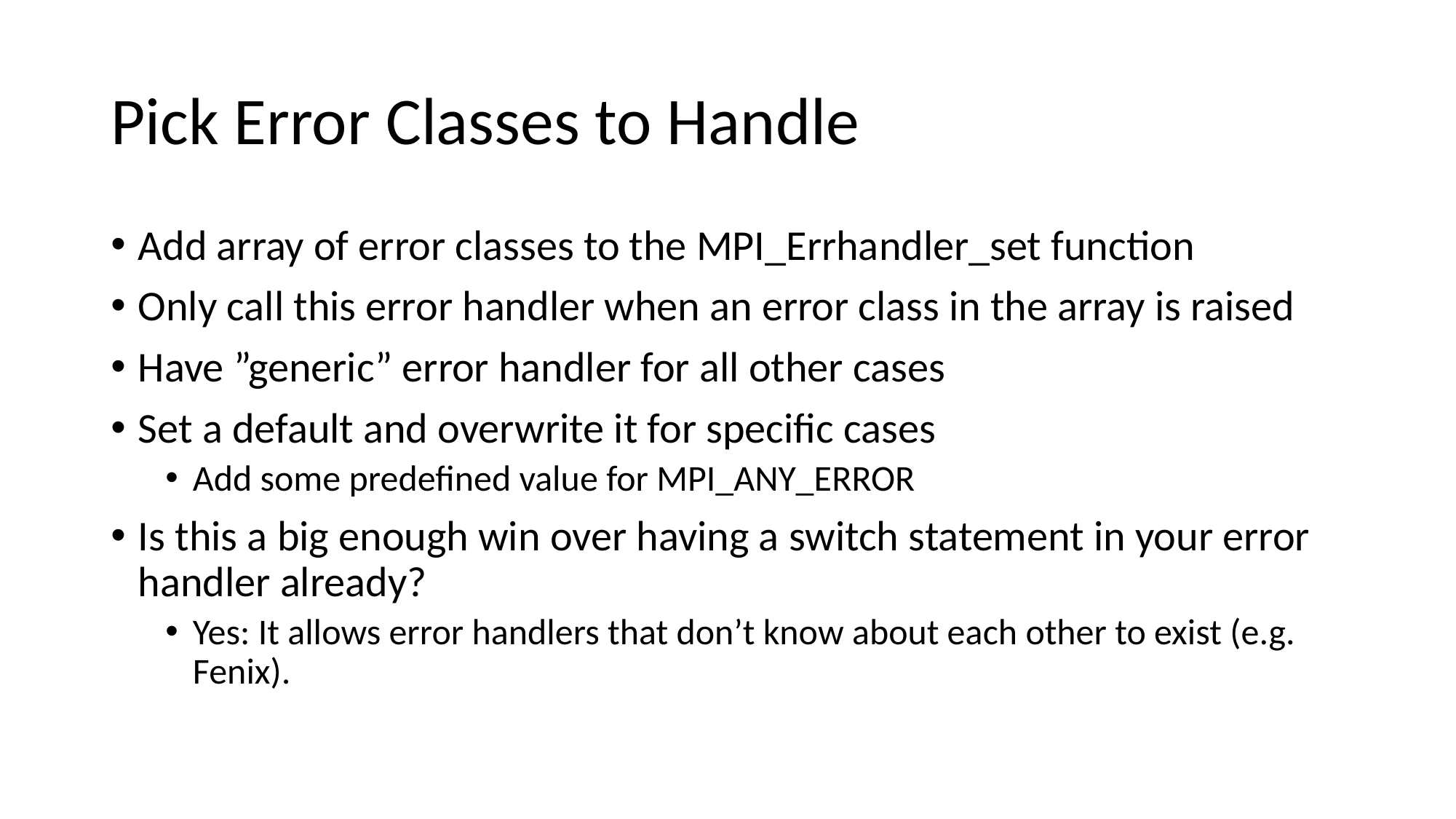

# Pick Error Classes to Handle
Add array of error classes to the MPI_Errhandler_set function
Only call this error handler when an error class in the array is raised
Have ”generic” error handler for all other cases
Set a default and overwrite it for specific cases
Add some predefined value for MPI_ANY_ERROR
Is this a big enough win over having a switch statement in your error handler already?
Yes: It allows error handlers that don’t know about each other to exist (e.g. Fenix).